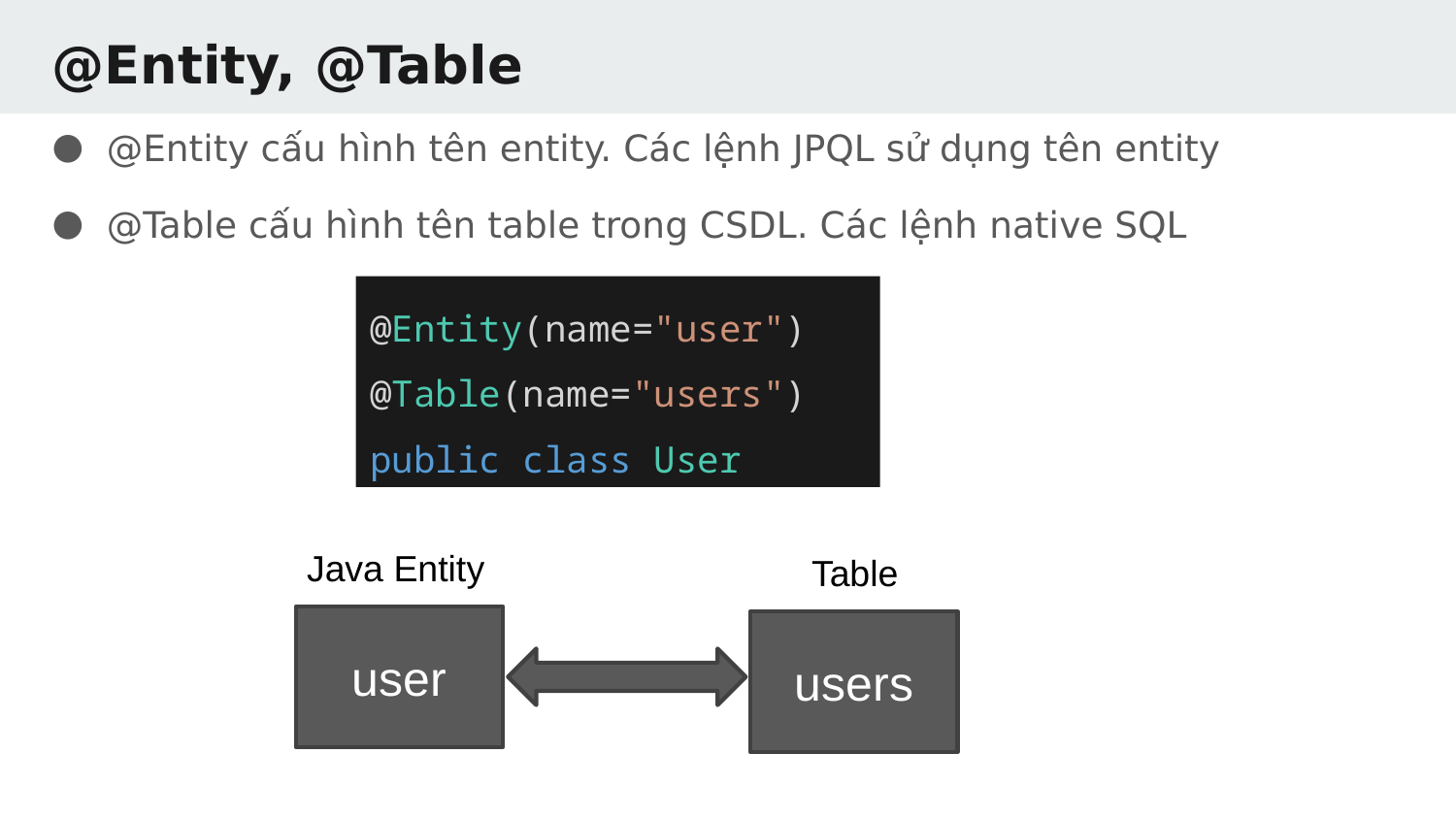

# @Entity, @Table
@Entity cấu hình tên entity. Các lệnh JPQL sử dụng tên entity
@Table cấu hình tên table trong CSDL. Các lệnh native SQL
@Entity(name="user")
@Table(name="users")
public class User
Java Entity
Table
user
users